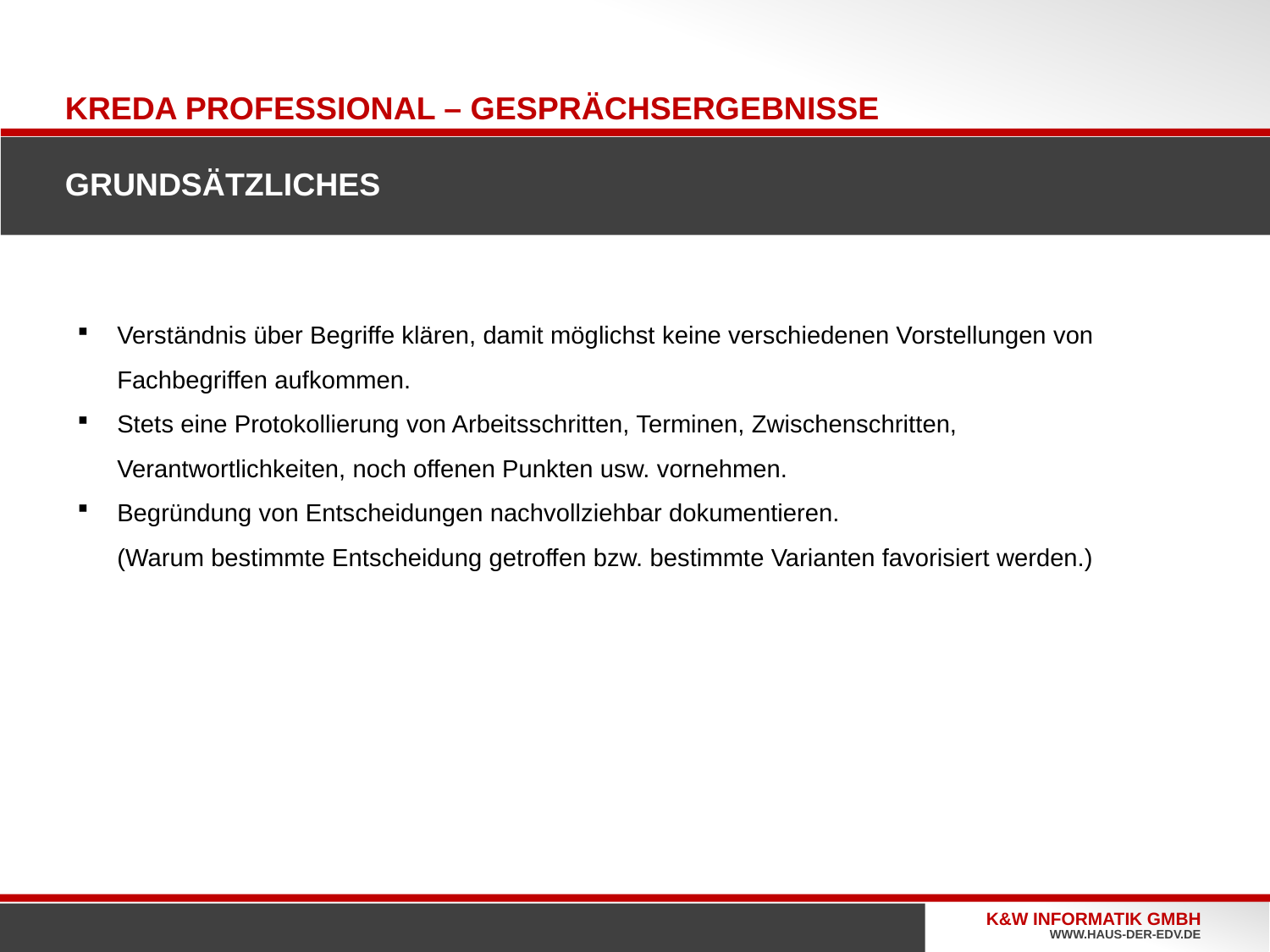

# Kreda Professional – Gesprächsergebnisse Grundsätzliches
Verständnis über Begriffe klären, damit möglichst keine verschiedenen Vorstellungen von Fachbegriffen aufkommen.
Stets eine Protokollierung von Arbeitsschritten, Terminen, Zwischenschritten, Verantwortlichkeiten, noch offenen Punkten usw. vornehmen.
Begründung von Entscheidungen nachvollziehbar dokumentieren.
(Warum bestimmte Entscheidung getroffen bzw. bestimmte Varianten favorisiert werden.)